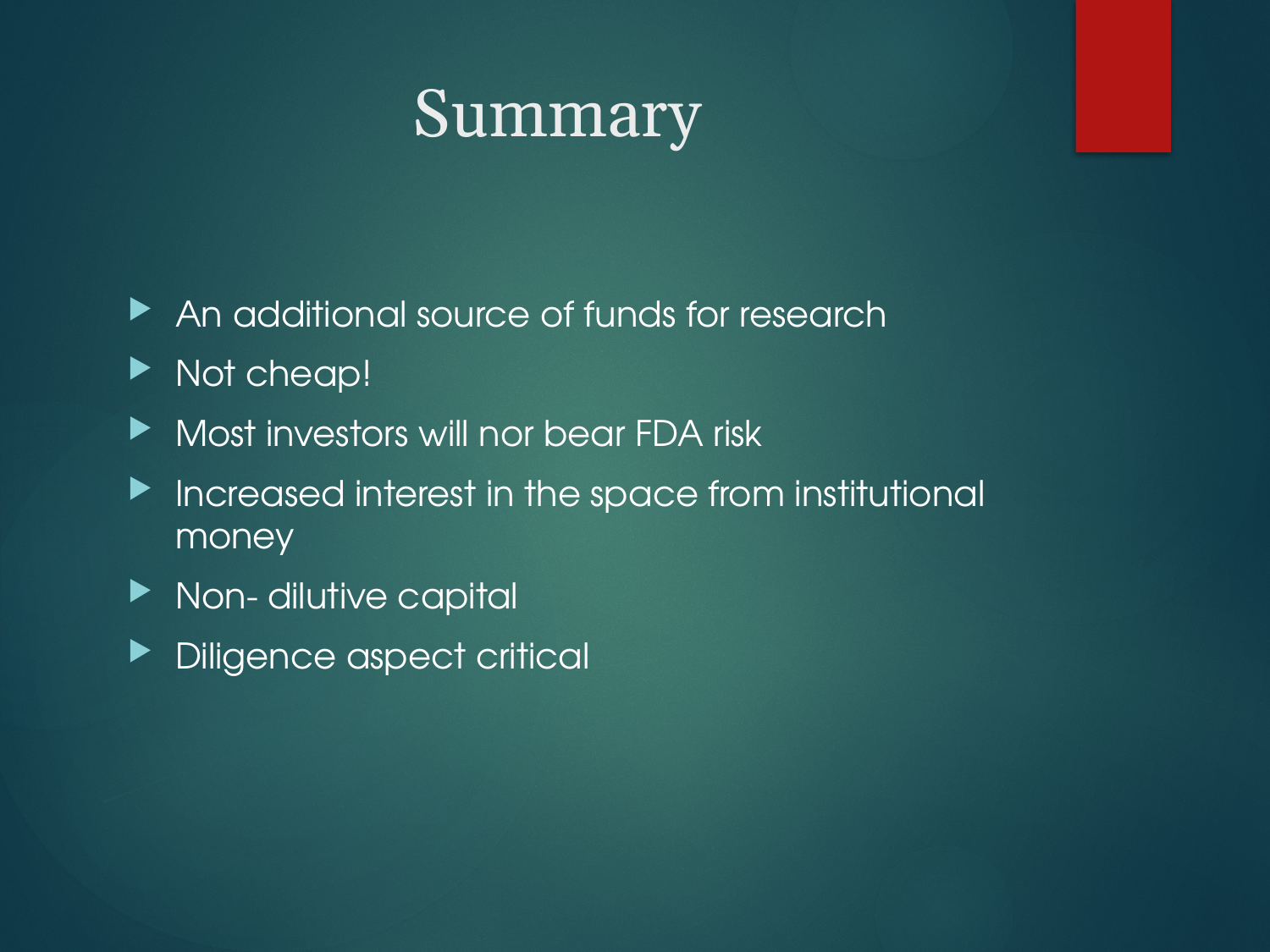

# Summary
An additional source of funds for research
Not cheap!
Most investors will nor bear FDA risk
Increased interest in the space from institutional money
Non- dilutive capital
Diligence aspect critical